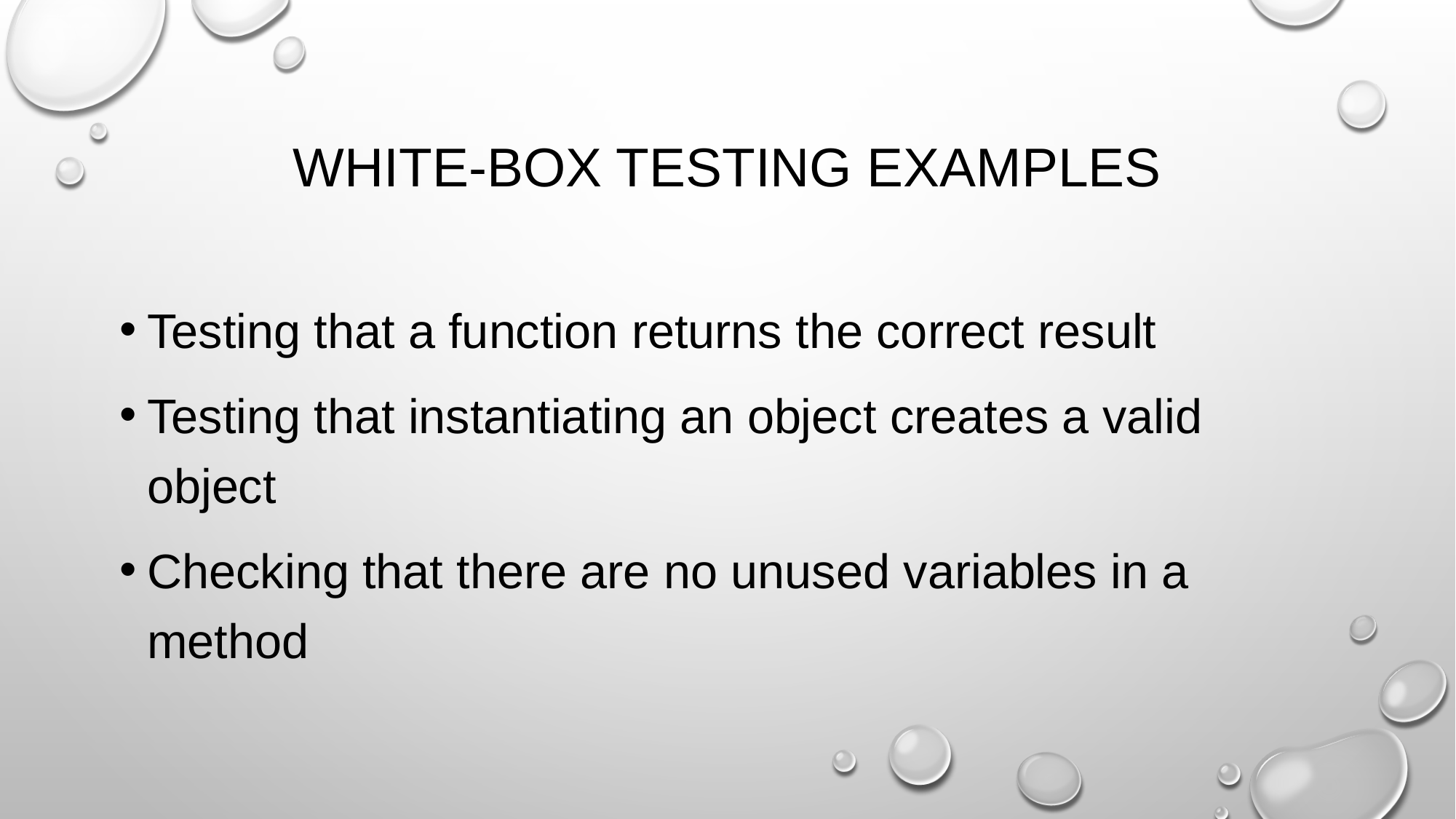

# White-box testing examples
Testing that a function returns the correct result
Testing that instantiating an object creates a valid object
Checking that there are no unused variables in a method